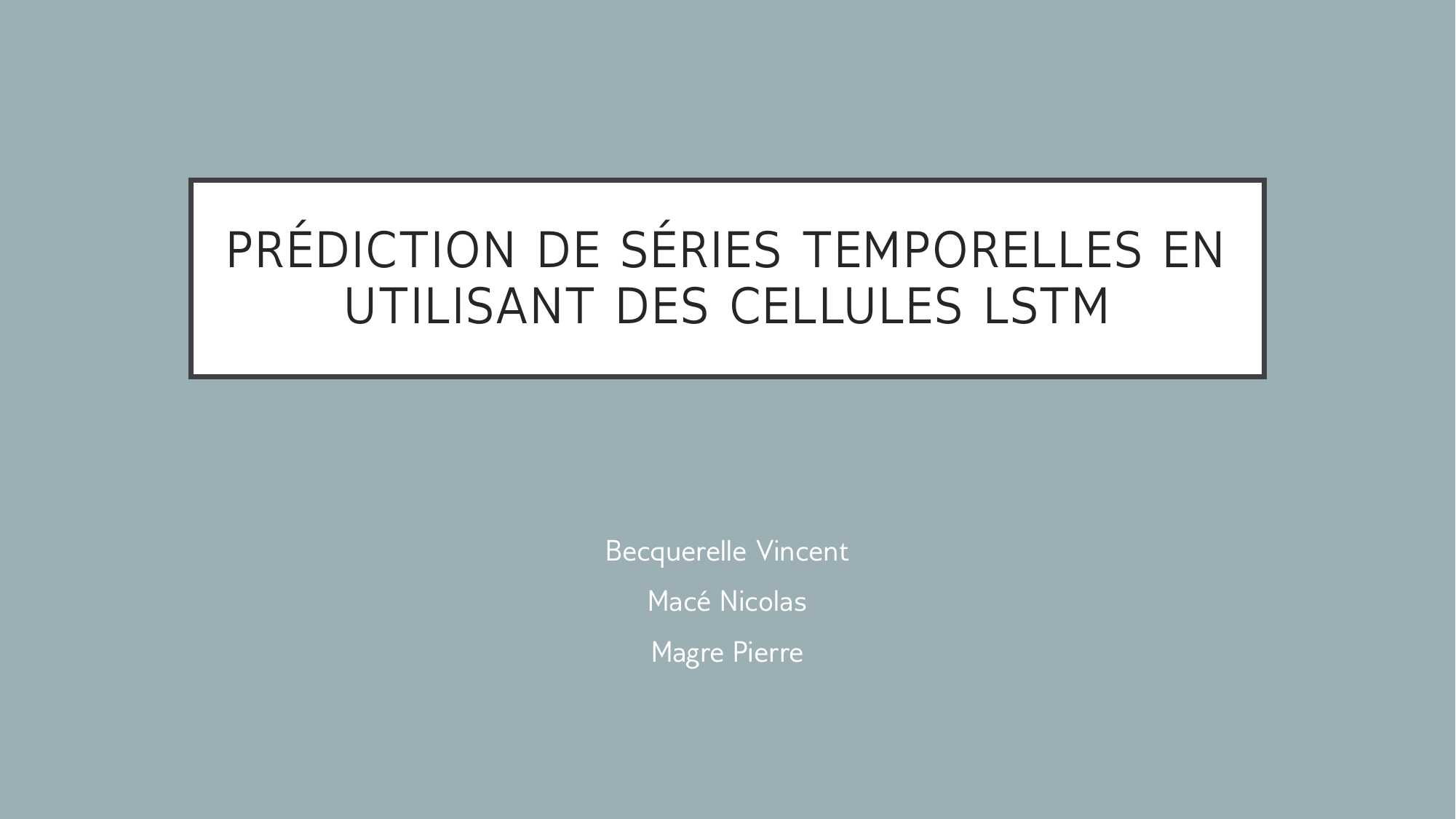

# prédiction de séries temporelles en utilisant des cellules lstm
Becquerelle Vincent
Macé Nicolas
Magre Pierre